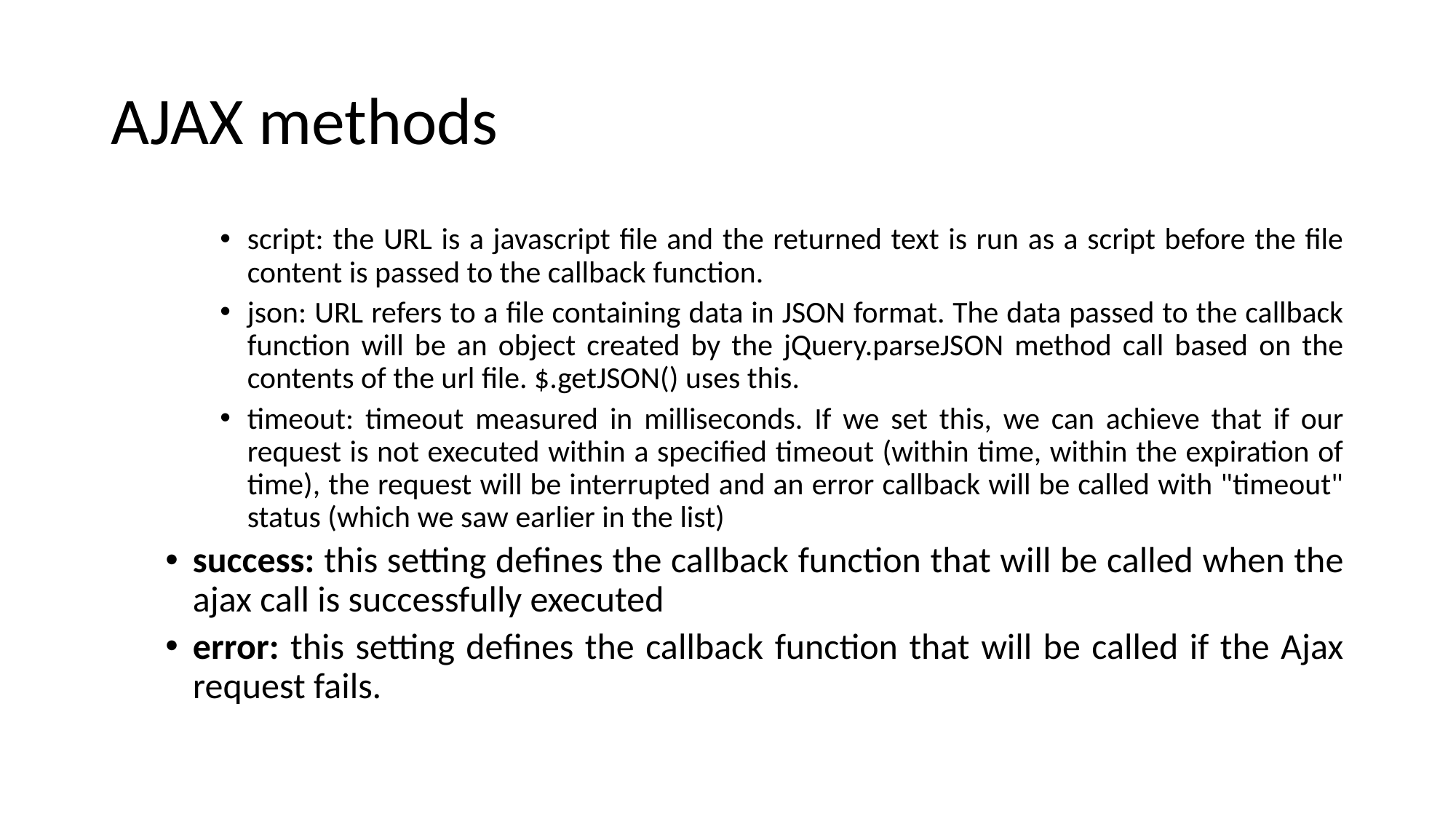

# AJAX methods
script: the URL is a javascript file and the returned text is run as a script before the file content is passed to the callback function.
json: URL refers to a file containing data in JSON format. The data passed to the callback function will be an object created by the jQuery.parseJSON method call based on the contents of the url file. $.getJSON() uses this.
timeout: timeout measured in milliseconds. If we set this, we can achieve that if our request is not executed within a specified timeout (within time, within the expiration of time), the request will be interrupted and an error callback will be called with "timeout" status (which we saw earlier in the list)
success: this setting defines the callback function that will be called when the ajax call is successfully executed
error: this setting defines the callback function that will be called if the Ajax request fails.